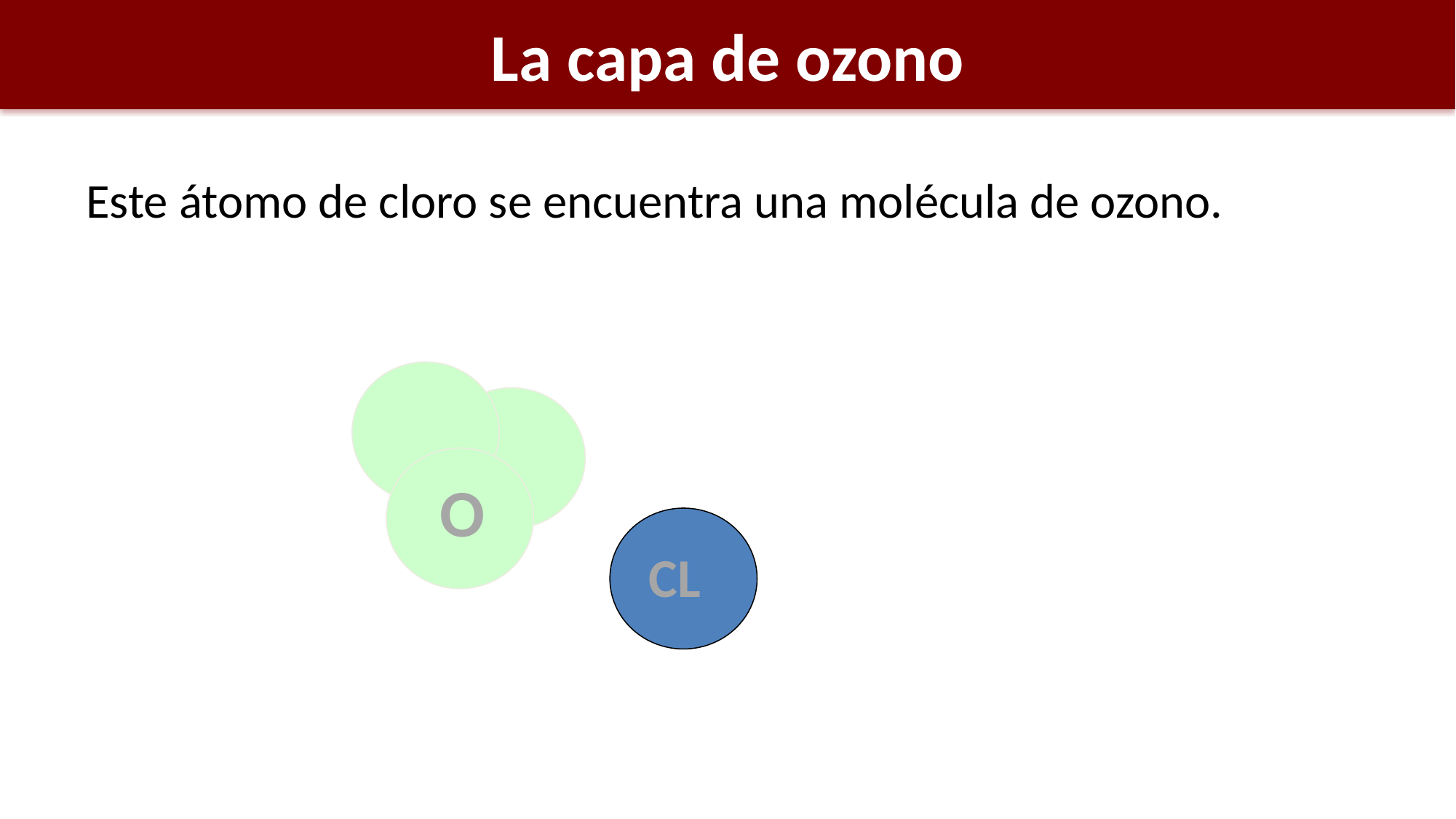

La capa de ozono
Este átomo de cloro se encuentra una molécula de ozono.

O

CL